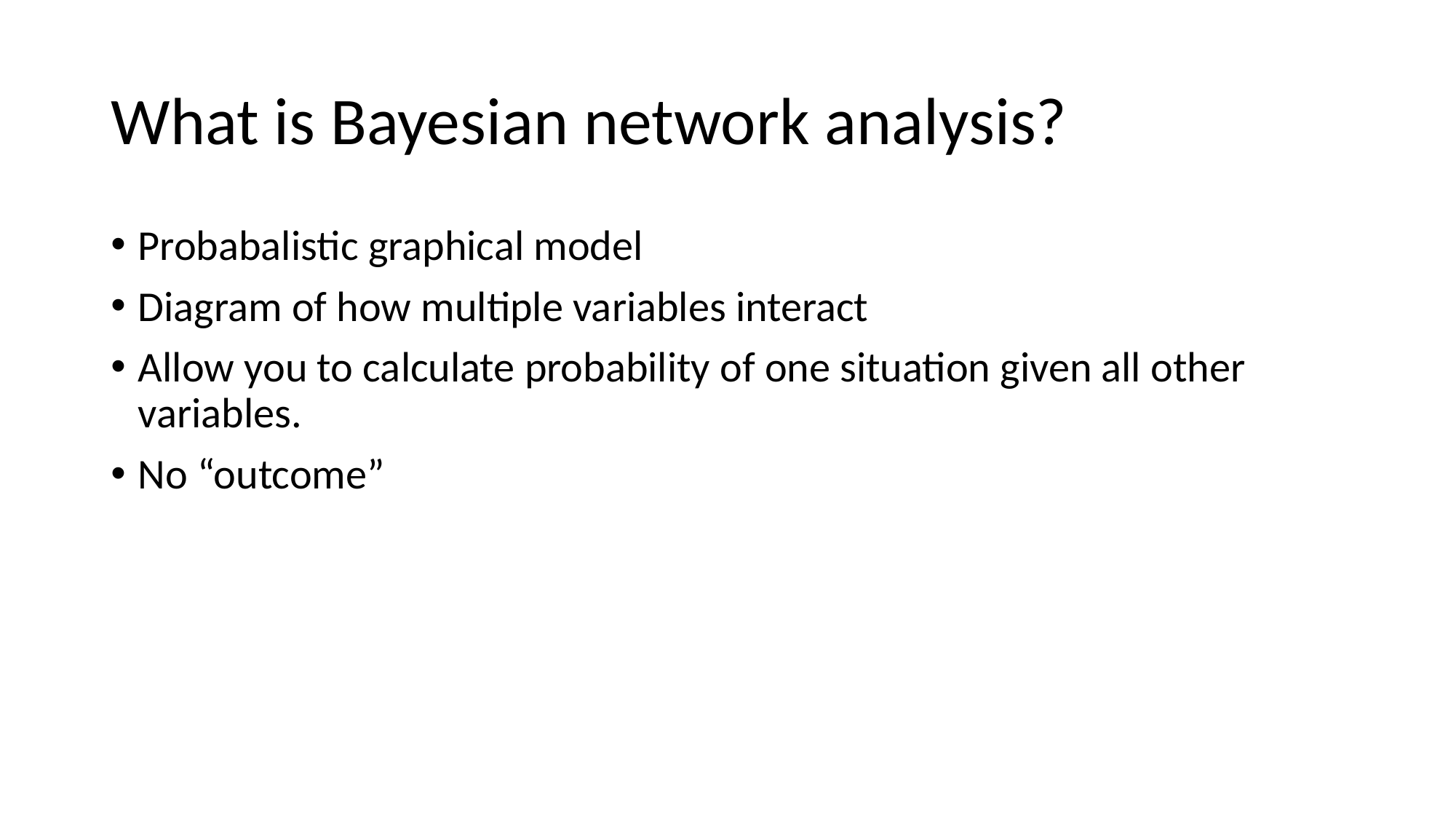

# What is Bayesian network analysis?
Probabalistic graphical model
Diagram of how multiple variables interact
Allow you to calculate probability of one situation given all other variables.
No “outcome”